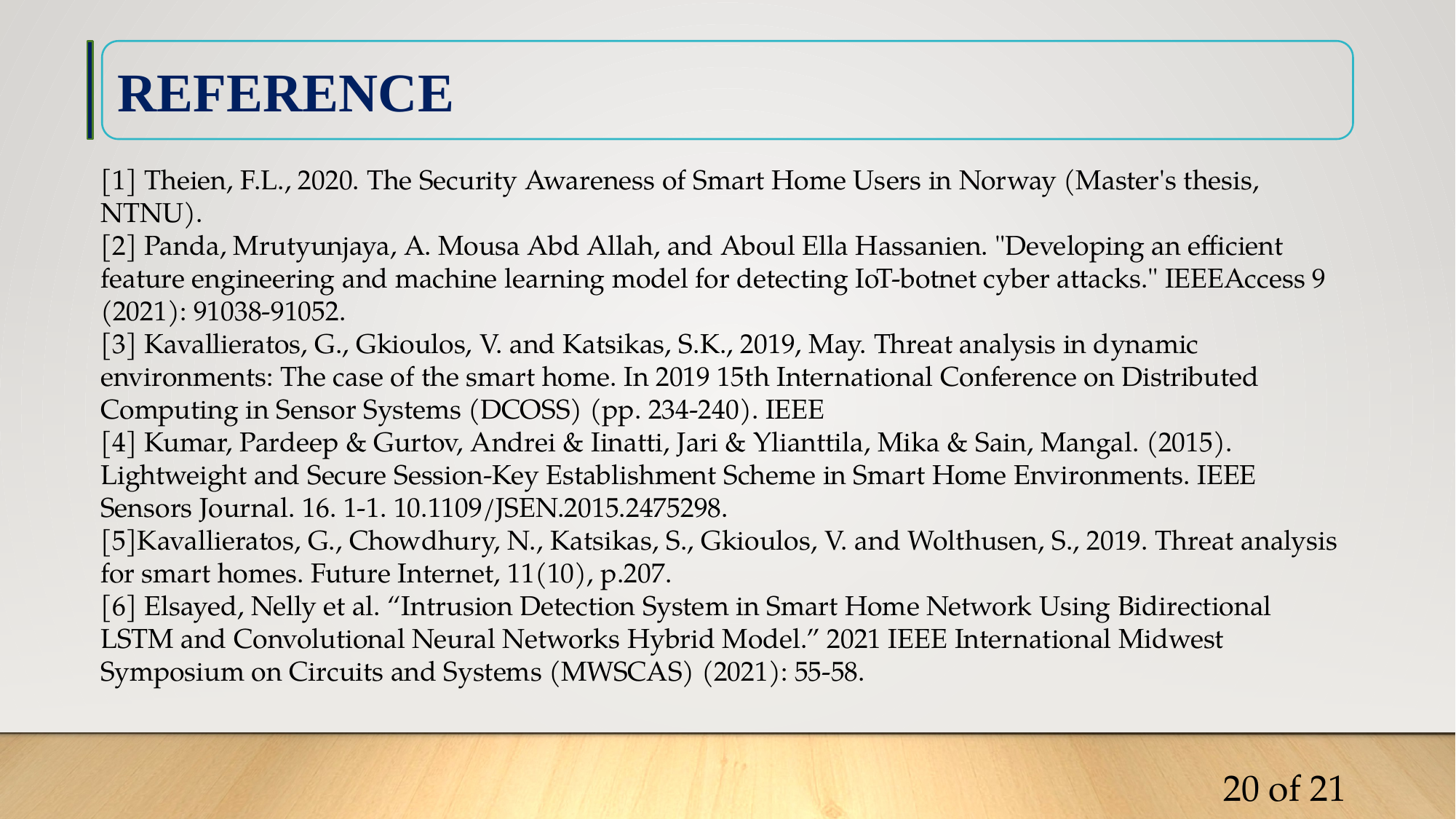

REFERENCE
[1] Theien, F.L., 2020. The Security Awareness of Smart Home Users in Norway (Master's thesis, NTNU).
[2] Panda, Mrutyunjaya, A. Mousa Abd Allah, and Aboul Ella Hassanien. "Developing an efficient feature engineering and machine learning model for detecting IoT-botnet cyber attacks." IEEEAccess 9 (2021): 91038-91052.
[3] Kavallieratos, G., Gkioulos, V. and Katsikas, S.K., 2019, May. Threat analysis in dynamic environments: The case of the smart home. In 2019 15th International Conference on Distributed Computing in Sensor Systems (DCOSS) (pp. 234-240). IEEE
[4] Kumar, Pardeep & Gurtov, Andrei & Iinatti, Jari & Ylianttila, Mika & Sain, Mangal. (2015). Lightweight and Secure Session-Key Establishment Scheme in Smart Home Environments. IEEE Sensors Journal. 16. 1-1. 10.1109/JSEN.2015.2475298.
[5]Kavallieratos, G., Chowdhury, N., Katsikas, S., Gkioulos, V. and Wolthusen, S., 2019. Threat analysis for smart homes. Future Internet, 11(10), p.207.
[6] Elsayed, Nelly et al. “Intrusion Detection System in Smart Home Network Using Bidirectional LSTM and Convolutional Neural Networks Hybrid Model.” 2021 IEEE International Midwest Symposium on Circuits and Systems (MWSCAS) (2021): 55-58.

20 of 21